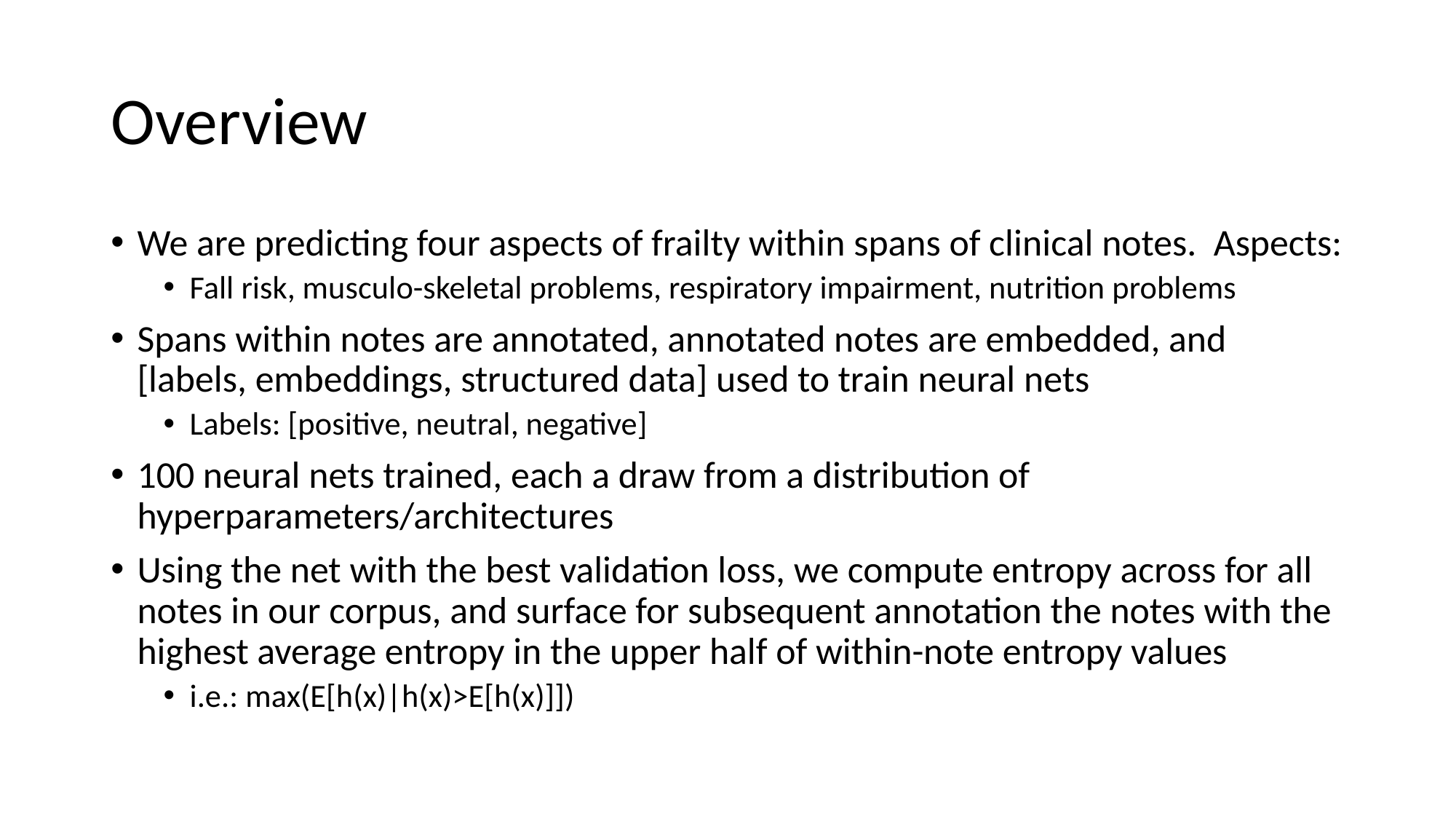

# Overview
We are predicting four aspects of frailty within spans of clinical notes.  Aspects:
Fall risk, musculo-skeletal problems, respiratory impairment, nutrition problems
Spans within notes are annotated, annotated notes are embedded, and [labels, embeddings, structured data] used to train neural nets
Labels: [positive, neutral, negative]
100 neural nets trained, each a draw from a distribution of hyperparameters/architectures
Using the net with the best validation loss, we compute entropy across for all notes in our corpus, and surface for subsequent annotation the notes with the highest average entropy in the upper half of within-note entropy values
i.e.: max(E[h(x)|h(x)>E[h(x)]])